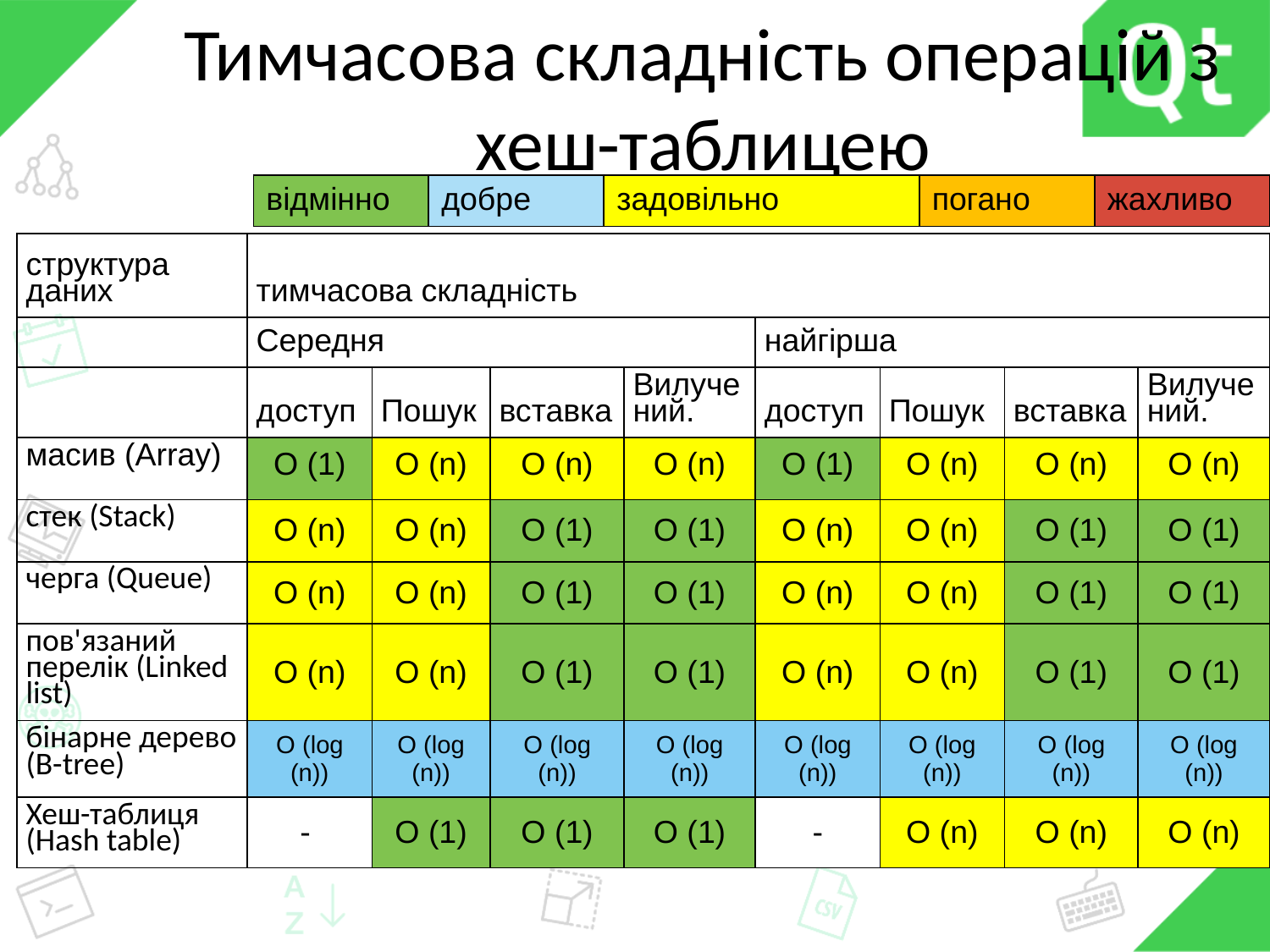

# Тимчасова складність операцій з хеш-таблицею
| відмінно | добре | задовільно | погано | жахливо |
| --- | --- | --- | --- | --- |
| структура даних | тимчасова складність |  |  |  |  |  |  |  |
| --- | --- | --- | --- | --- | --- | --- | --- | --- |
|  | Середня |  |  |  | найгірша |  |  |  |
|  | доступ | Пошук | вставка | Вилучений. | доступ | Пошук | вставка | Вилучений. |
| масив (Array) | O (1) | O (n) | O (n) | O (n) | O (1) | O (n) | O (n) | O (n) |
| стек (Stack) | O (n) | O (n) | O (1) | O (1) | O (n) | O (n) | O (1) | O (1) |
| черга (Queue) | O (n) | O (n) | O (1) | O (1) | O (n) | O (n) | O (1) | O (1) |
| пов'язаний перелік (Linked list) | O (n) | O (n) | O (1) | O (1) | O (n) | O (n) | O (1) | O (1) |
| бінарне дерево (B-tree) | O (log (n)) | O (log (n)) | O (log (n)) | O (log (n)) | O (log (n)) | O (log (n)) | O (log (n)) | O (log (n)) |
| Хеш-таблиця (Hash table) | - | O (1) | O (1) | O (1) | - | O (n) | O (n) | O (n) |